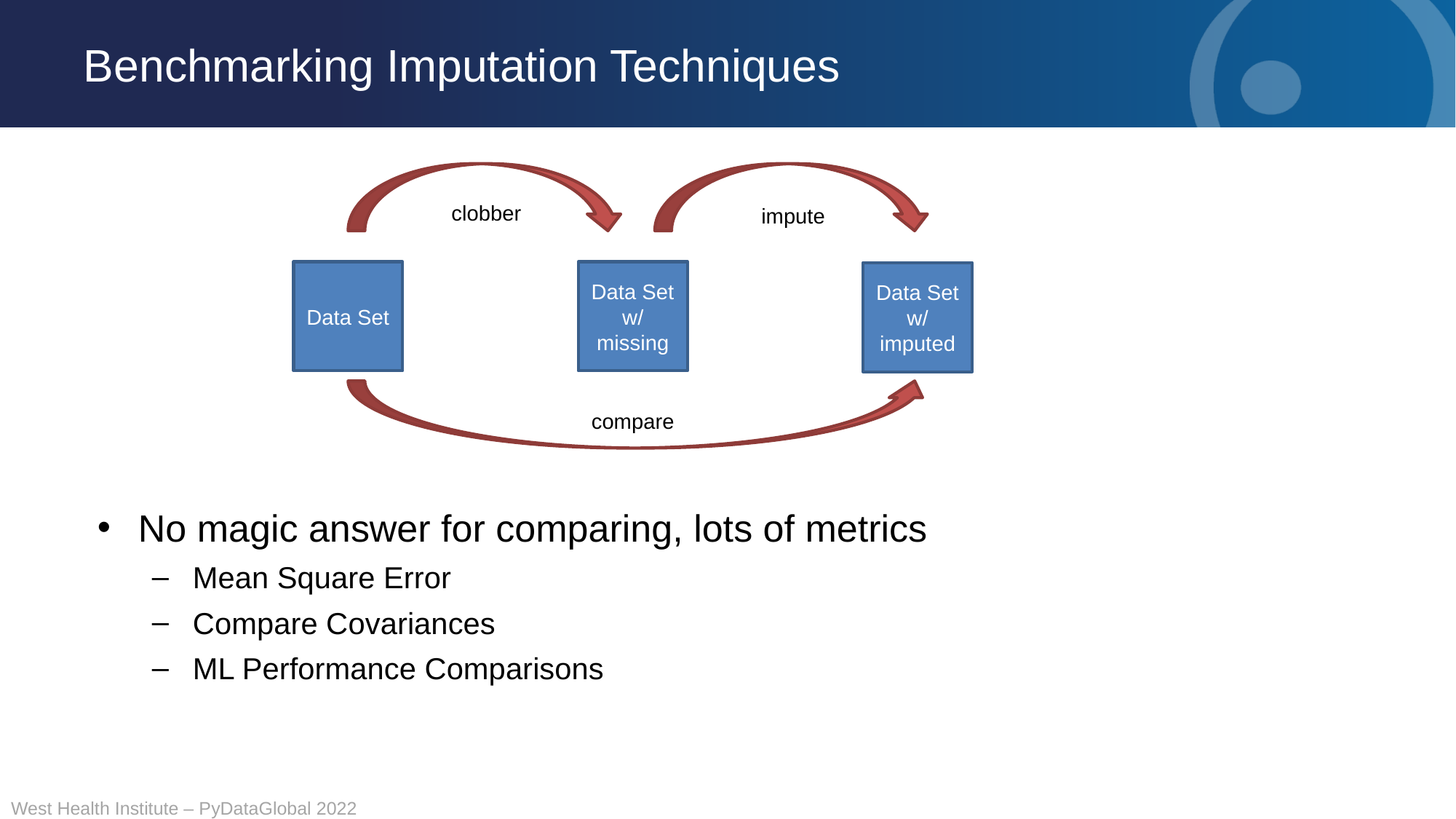

# Benchmarking Imputation Techniques

clobber
impute
Data Set
Data Set
w/ missing
Data Set
w/
imputed

compare
No magic answer for comparing, lots of metrics
Mean Square Error
Compare Covariances
ML Performance Comparisons